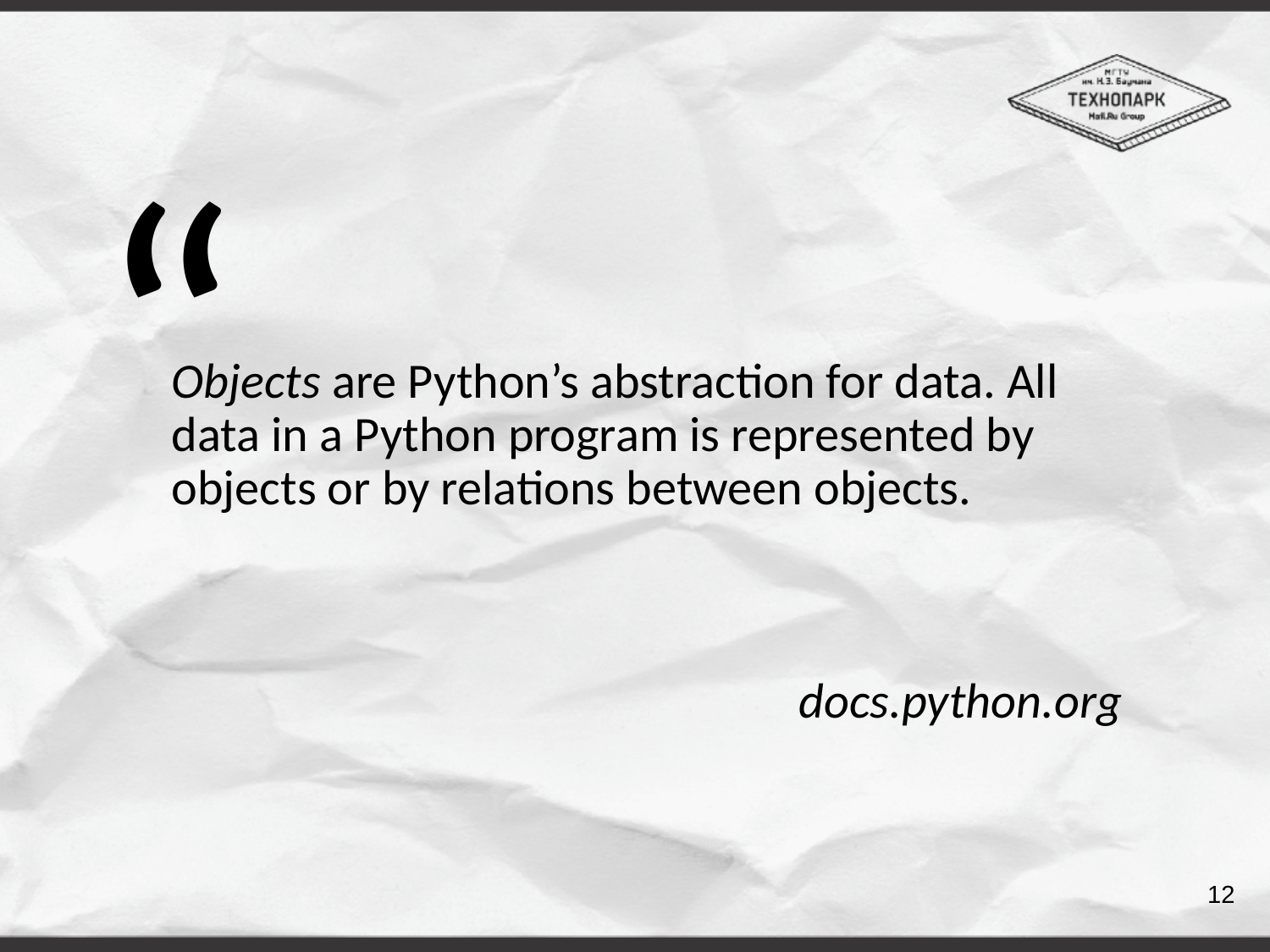

Objects are Python’s abstraction for data. All data in a Python program is represented by objects or by relations between objects.
docs.python.org
12